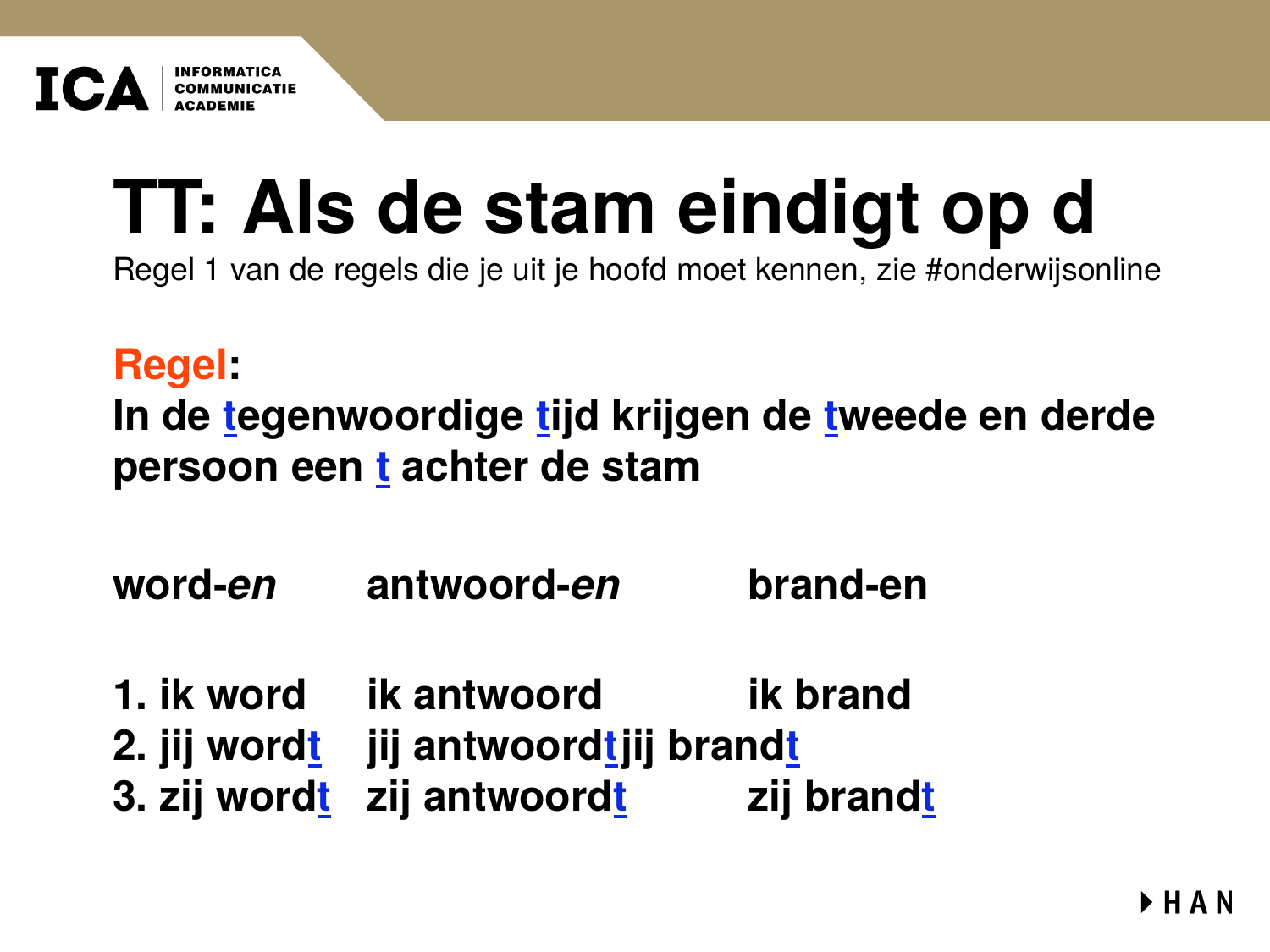

# TT: Als de stam eindigt op d
Regel 1 van de regels die je uit je hoofd moet kennen, zie #onderwijsonline

Regel:
In de tegenwoordige tijd krijgen de tweede en derde persoon een t achter de stam

word-en	antwoord-en		brand-en
1. ik word	ik antwoord		ik brand
2. jij wordt	jij antwoordt	jij brandt
3. zij wordt	zij antwoordt	zij brandt